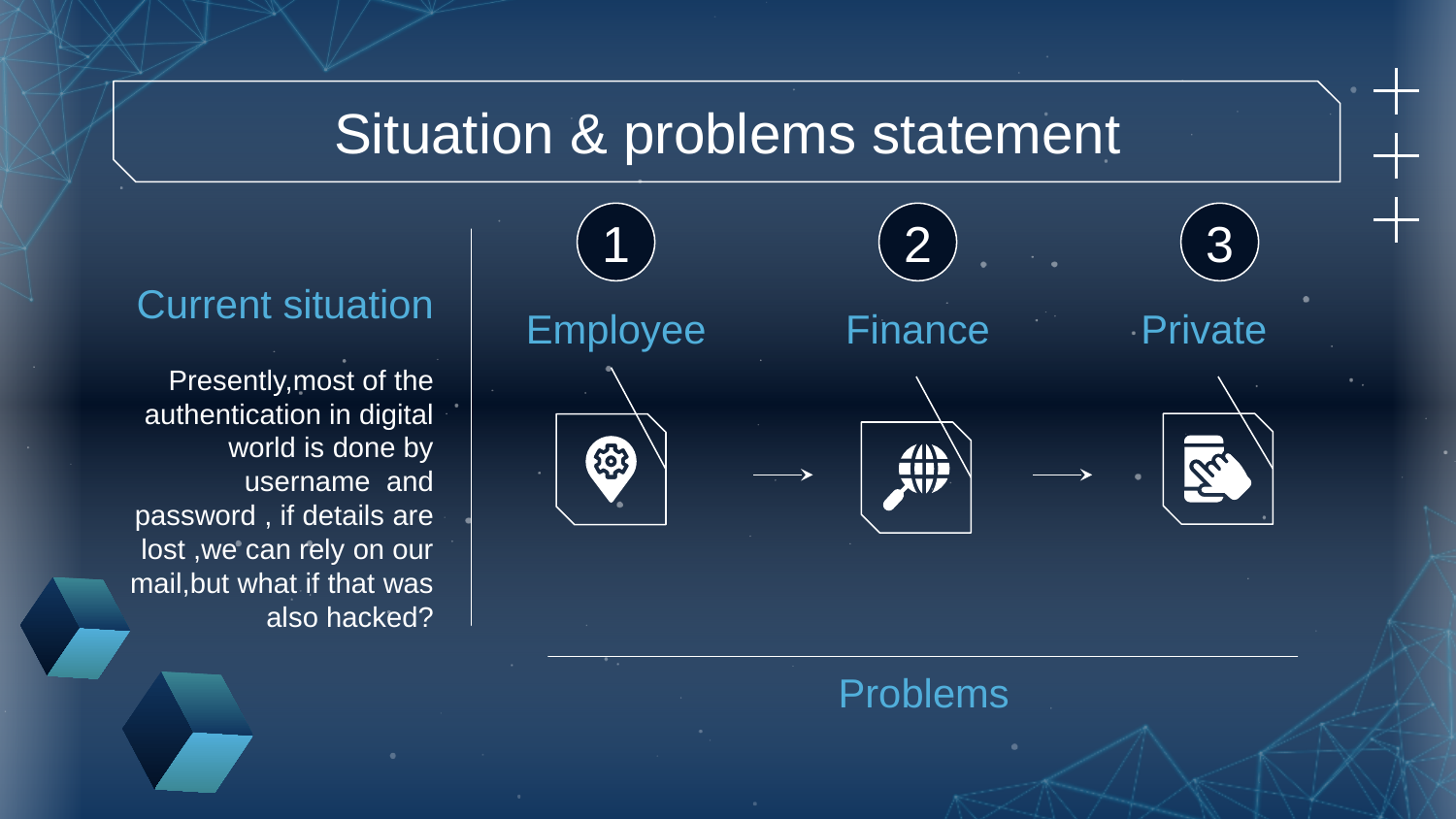

# Situation & problems statement
1
2
3
Current situation
Employee
Finance
Private
Presently,most of the authentication in digital world is done by username  and password , if details are lost ,we can rely on our mail,but what if that was also hacked?

Problems